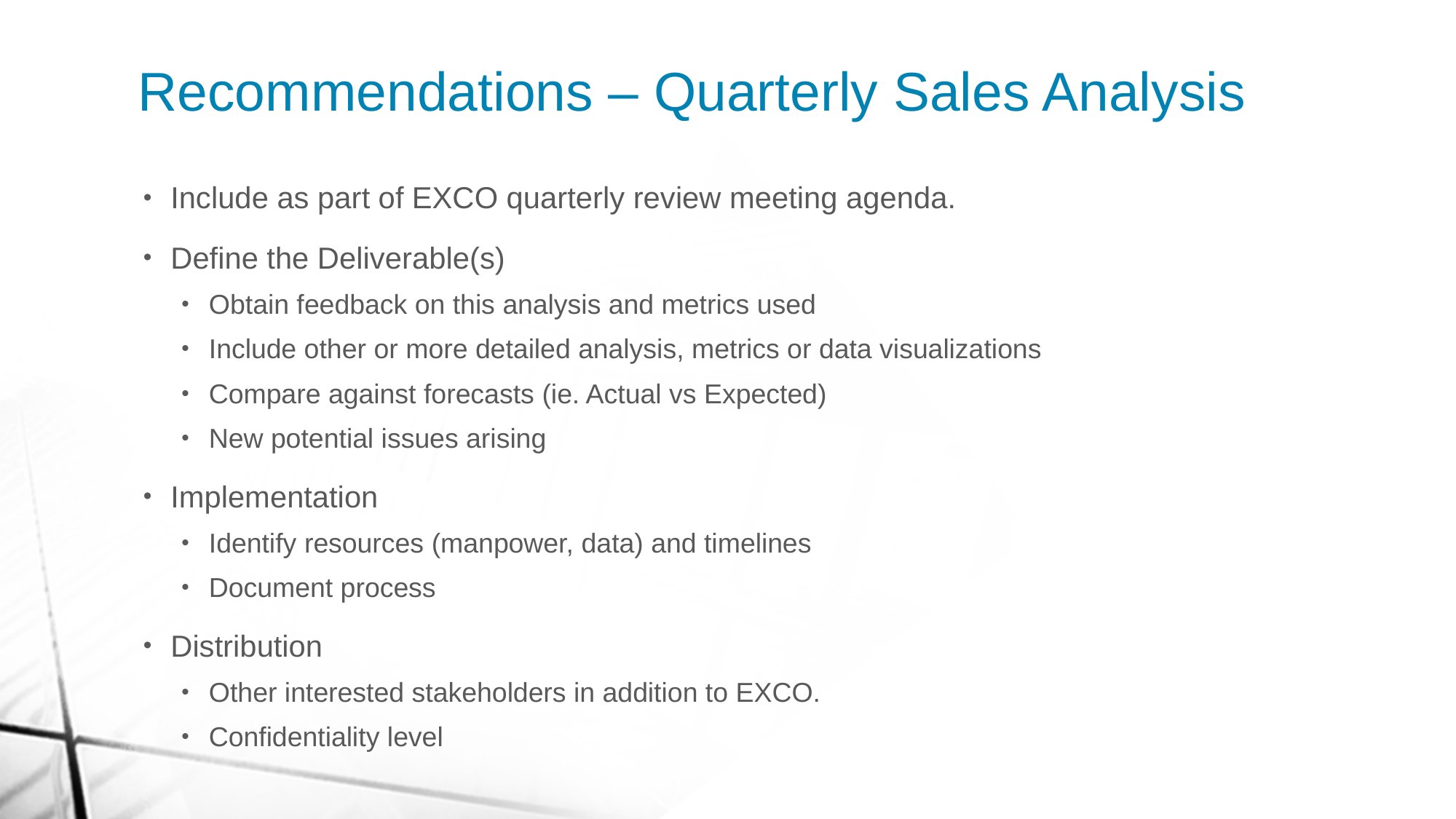

Recommendations – Quarterly Sales Analysis
Include as part of EXCO quarterly review meeting agenda.
Define the Deliverable(s)
Obtain feedback on this analysis and metrics used
Include other or more detailed analysis, metrics or data visualizations
Compare against forecasts (ie. Actual vs Expected)
New potential issues arising
Implementation
Identify resources (manpower, data) and timelines
Document process
Distribution
Other interested stakeholders in addition to EXCO.
Confidentiality level